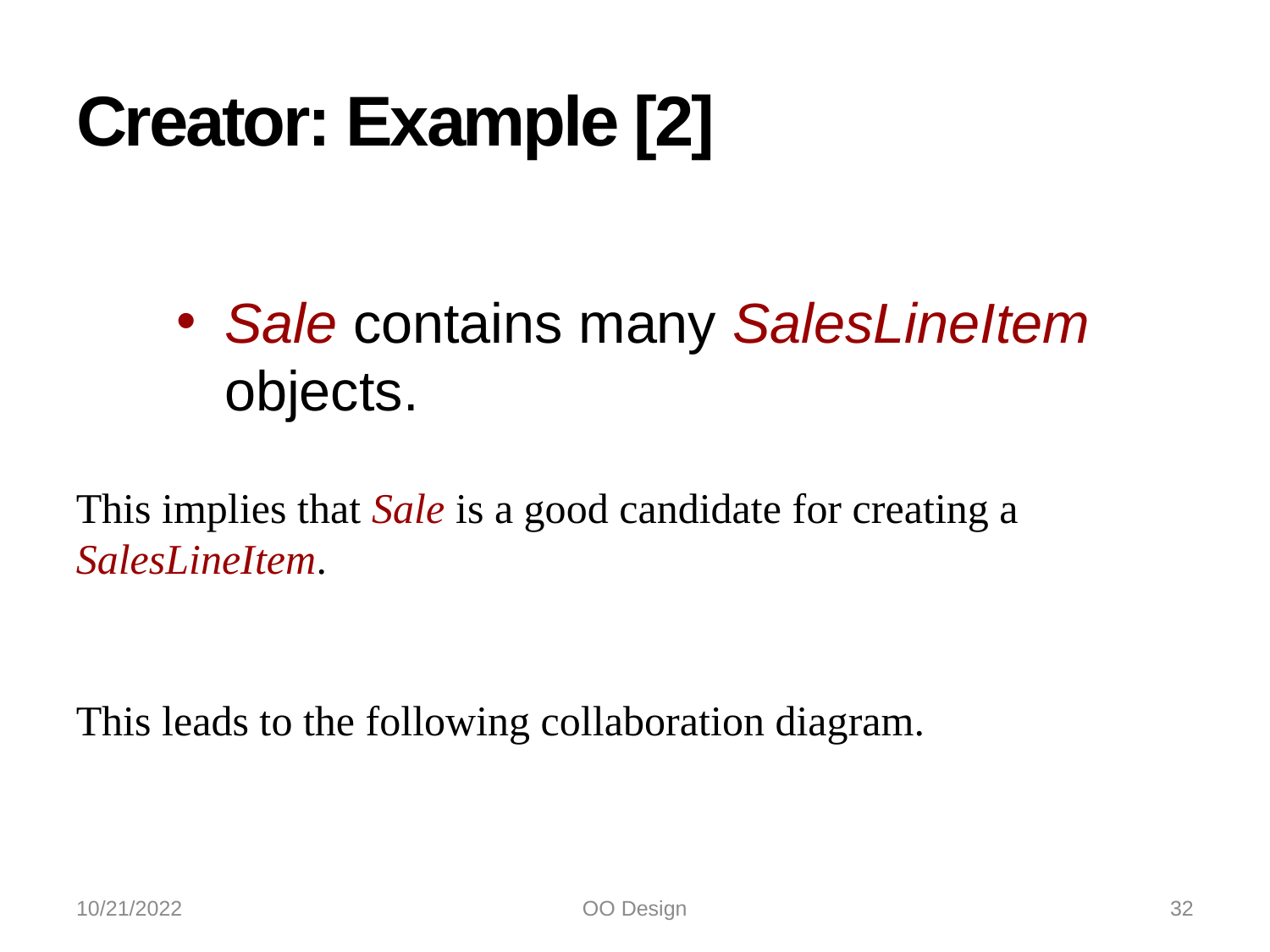

# Creator: Example [2]
Sale contains many SalesLineItem objects.
This implies that Sale is a good candidate for creating a SalesLineItem.
This leads to the following collaboration diagram.
10/21/2022
OO Design
32